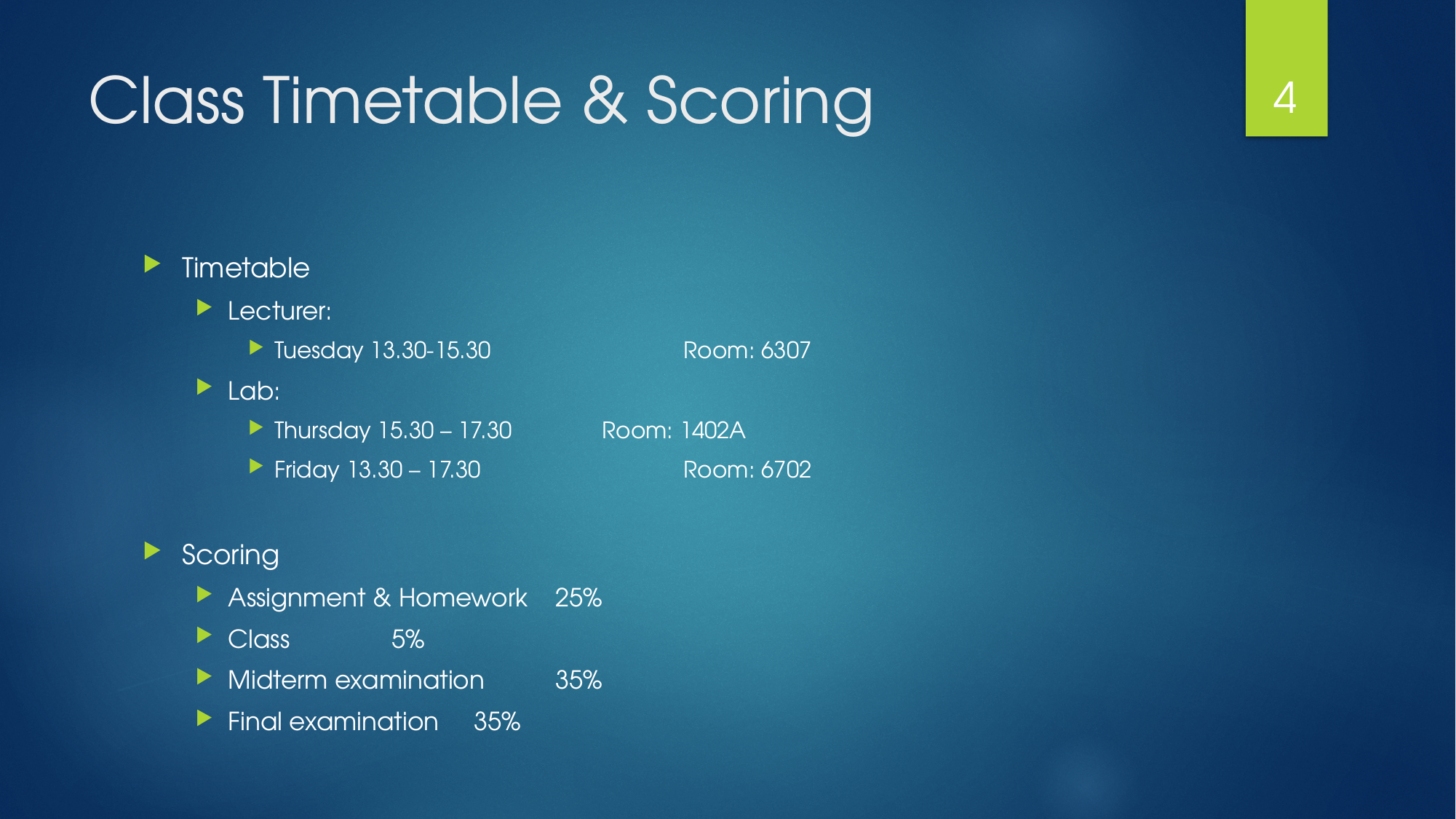

4
# Class Timetable & Scoring
Timetable
Lecturer:
Tuesday 13.30-15.30 			Room: 6307
Lab:
Thursday 15.30 – 17.30		Room: 1402A
Friday 13.30 – 17.30			Room: 6702

Scoring
Assignment & Homework				25%
Class									  	5%
Midterm examination					35%
Final examination						35%